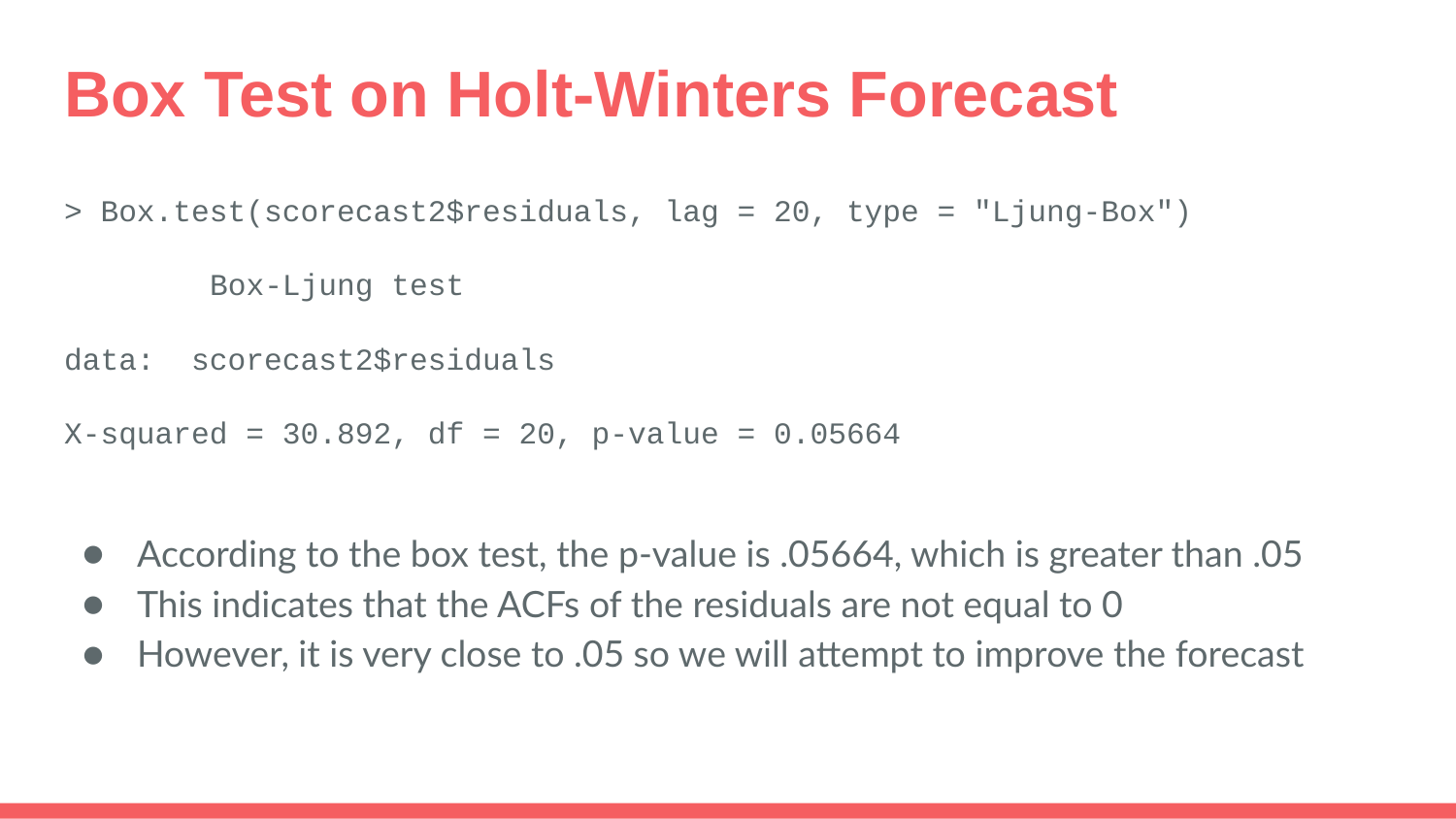

# Box Test on Holt-Winters Forecast
> Box.test(scorecast2$residuals, lag = 20, type = "Ljung-Box")
	Box-Ljung test
data:  scorecast2$residuals
X-squared = 30.892, df = 20, p-value = 0.05664
According to the box test, the p-value is .05664, which is greater than .05
This indicates that the ACFs of the residuals are not equal to 0
However, it is very close to .05 so we will attempt to improve the forecast